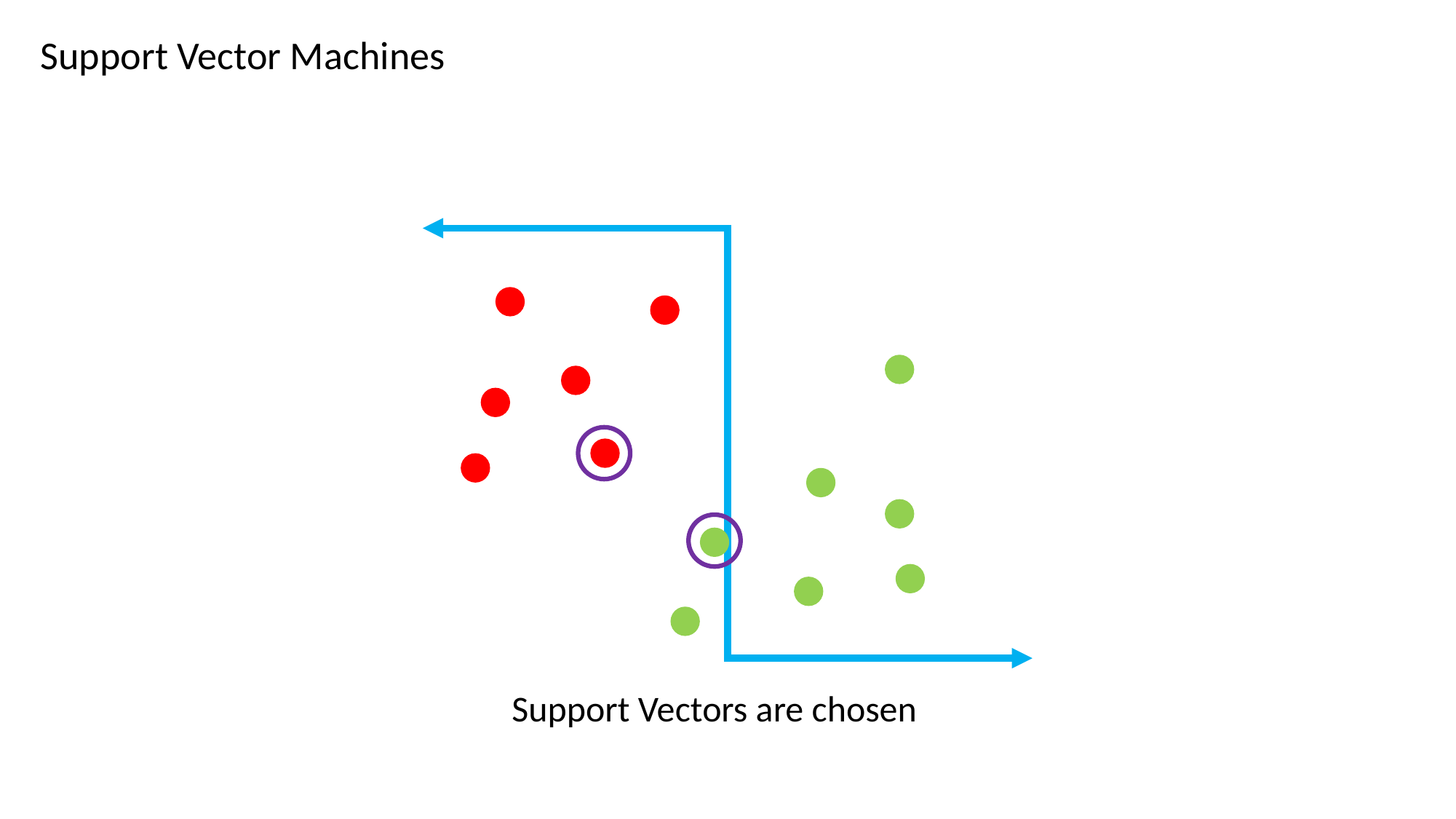

Support Vector Machines

Support Vectors are chosen